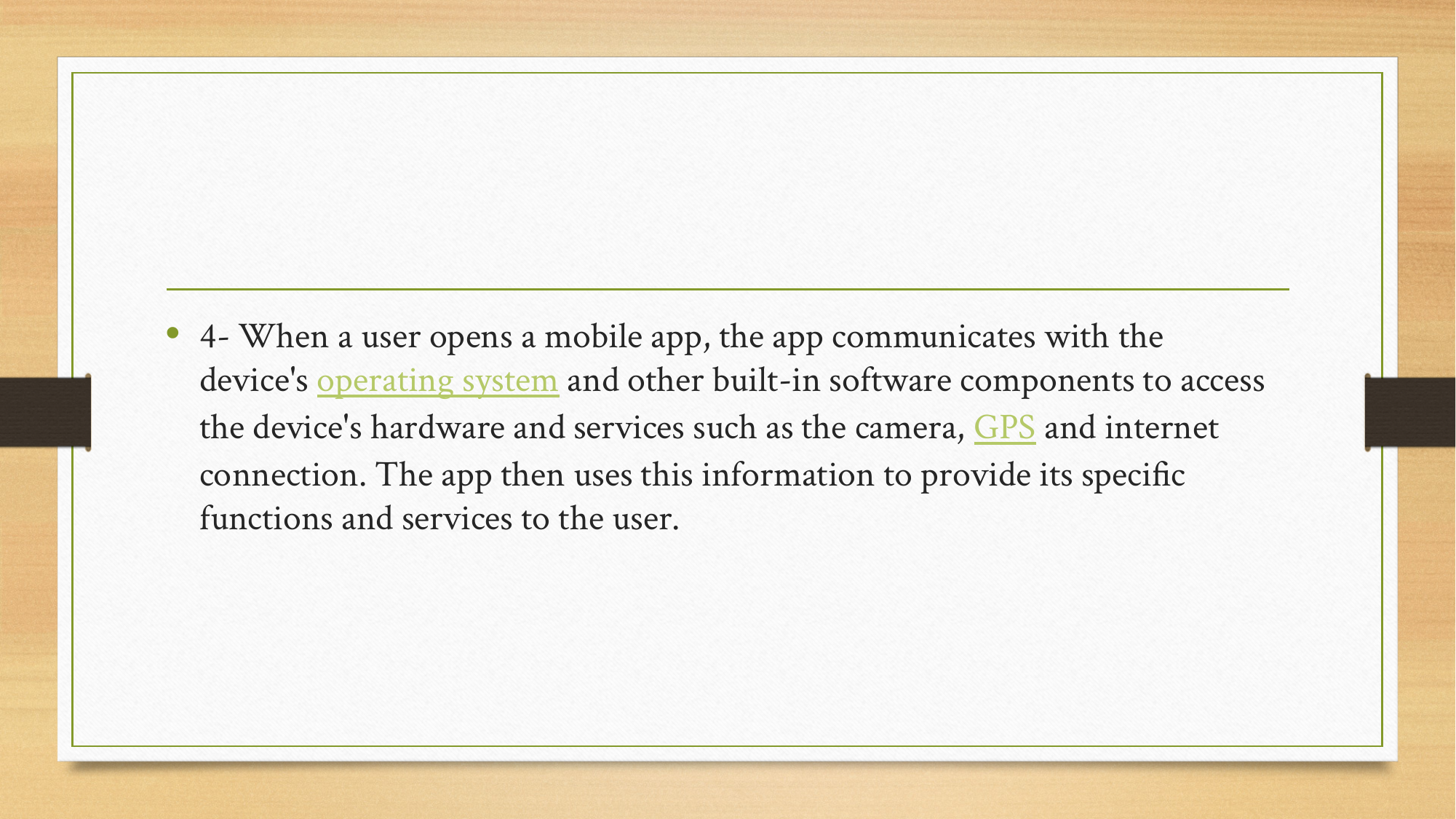

#
4- When a user opens a mobile app, the app communicates with the device's operating system and other built-in software components to access the device's hardware and services such as the camera, GPS and internet connection. The app then uses this information to provide its specific functions and services to the user.